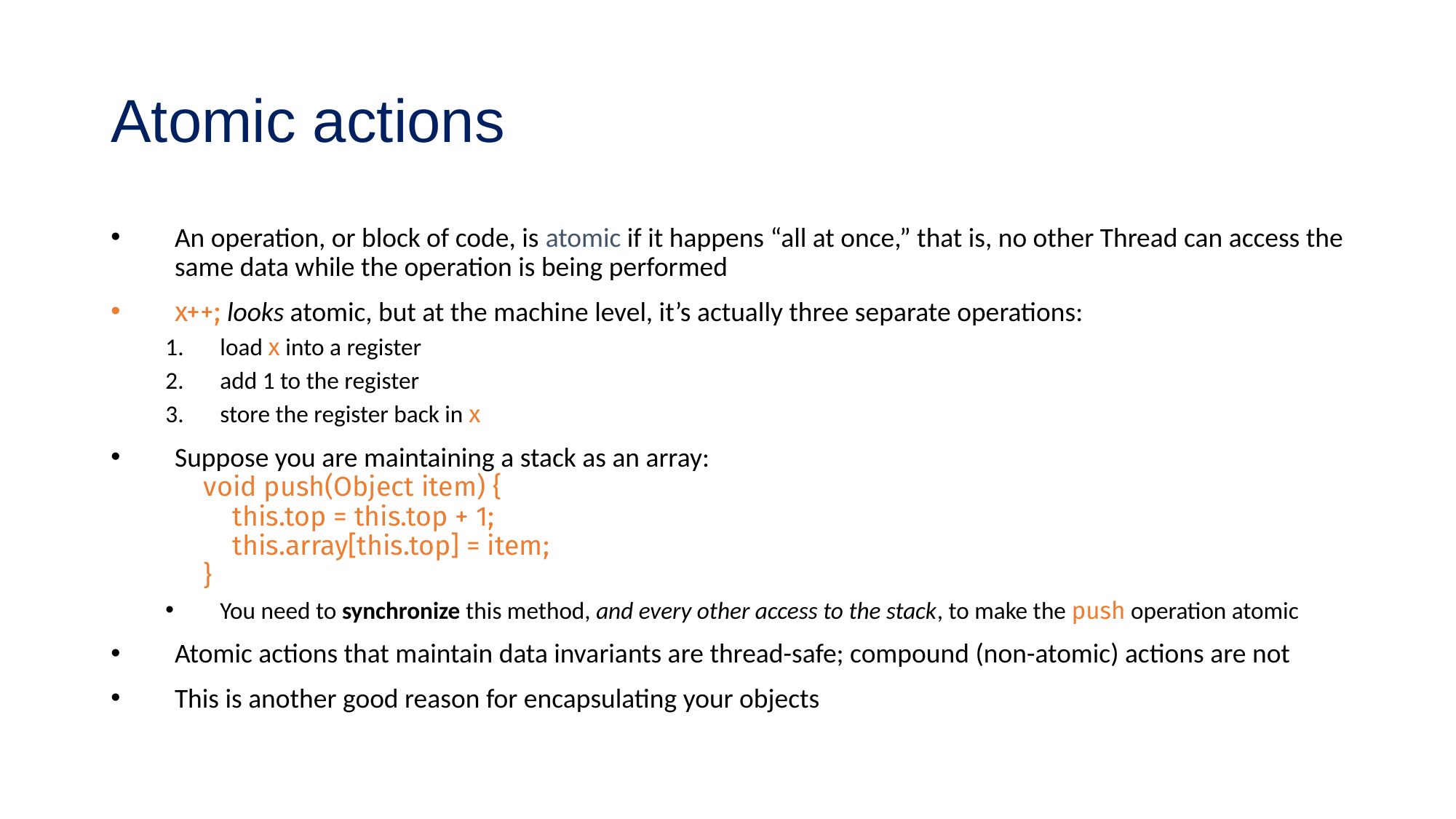

# Atomic actions

An operation, or block of code, is atomic if it happens “all at once,” that is, no other Thread can access the same data while the operation is being performed
x++; looks atomic, but at the machine level, it’s actually three separate operations:
load x into a register
add 1 to the register
store the register back in x
Suppose you are maintaining a stack as an array:
    void push(Object item) {
        this.top = this.top + 1;
        this.array[this.top] = item;
    }
You need to synchronize this method, and every other access to the stack, to make the push operation atomic
Atomic actions that maintain data invariants are thread-safe; compound (non-atomic) actions are not
This is another good reason for encapsulating your objects